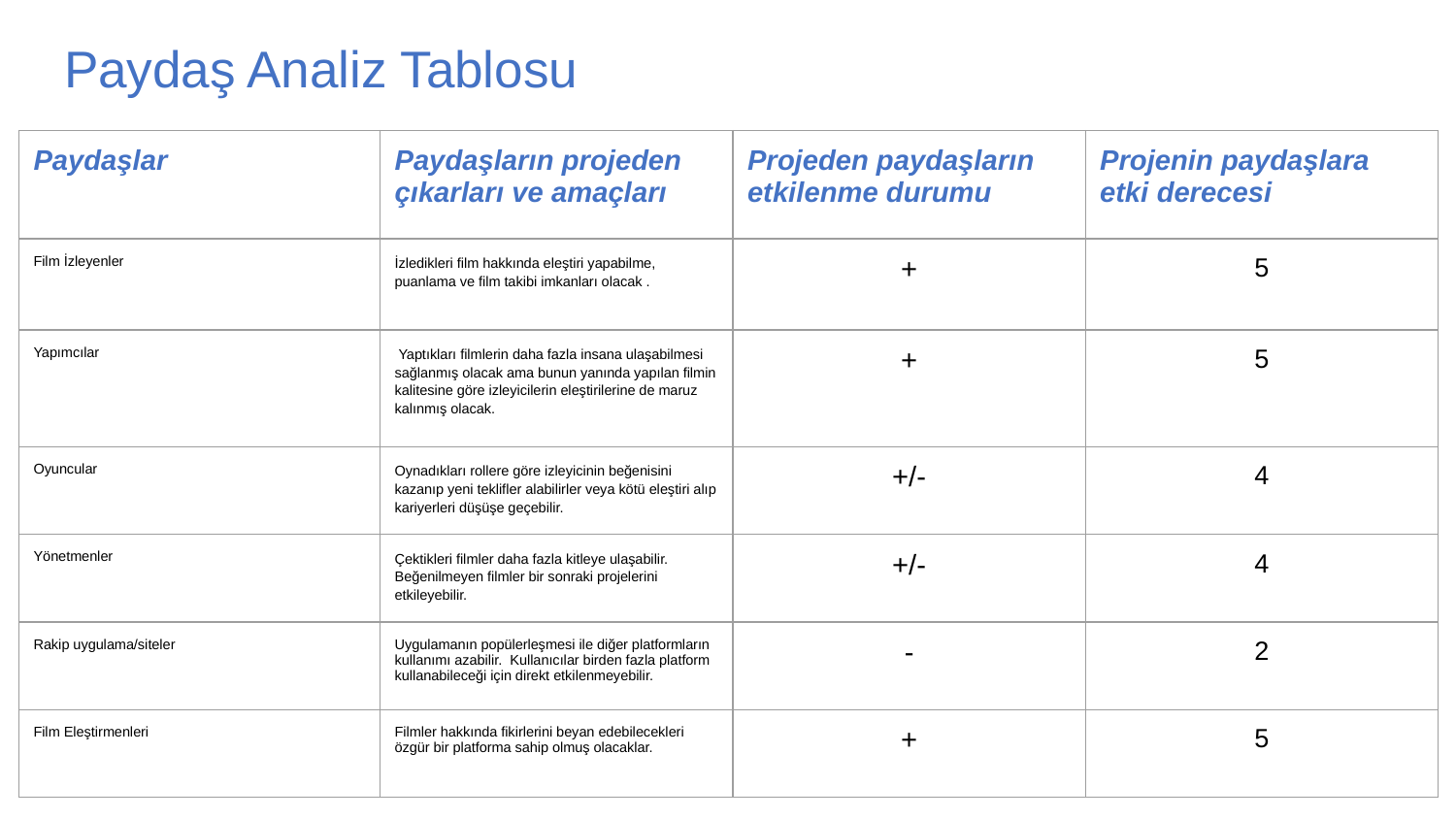

# Paydaş Analiz Tablosu
| Paydaşlar | Paydaşların projeden çıkarları ve amaçları | Projeden paydaşların etkilenme durumu | Projenin paydaşlara etki derecesi |
| --- | --- | --- | --- |
| Film İzleyenler | İzledikleri film hakkında eleştiri yapabilme, puanlama ve film takibi imkanları olacak . | + | 5 |
| Yapımcılar | Yaptıkları filmlerin daha fazla insana ulaşabilmesi sağlanmış olacak ama bunun yanında yapılan filmin kalitesine göre izleyicilerin eleştirilerine de maruz kalınmış olacak. | + | 5 |
| Oyuncular | Oynadıkları rollere göre izleyicinin beğenisini kazanıp yeni teklifler alabilirler veya kötü eleştiri alıp kariyerleri düşüşe geçebilir. | +/- | 4 |
| Yönetmenler | Çektikleri filmler daha fazla kitleye ulaşabilir. Beğenilmeyen filmler bir sonraki projelerini etkileyebilir. | +/- | 4 |
| Rakip uygulama/siteler | Uygulamanın popülerleşmesi ile diğer platformların kullanımı azabilir. Kullanıcılar birden fazla platform kullanabileceği için direkt etkilenmeyebilir. | - | 2 |
| Film Eleştirmenleri | Filmler hakkında fikirlerini beyan edebilecekleri özgür bir platforma sahip olmuş olacaklar. | + | 5 |